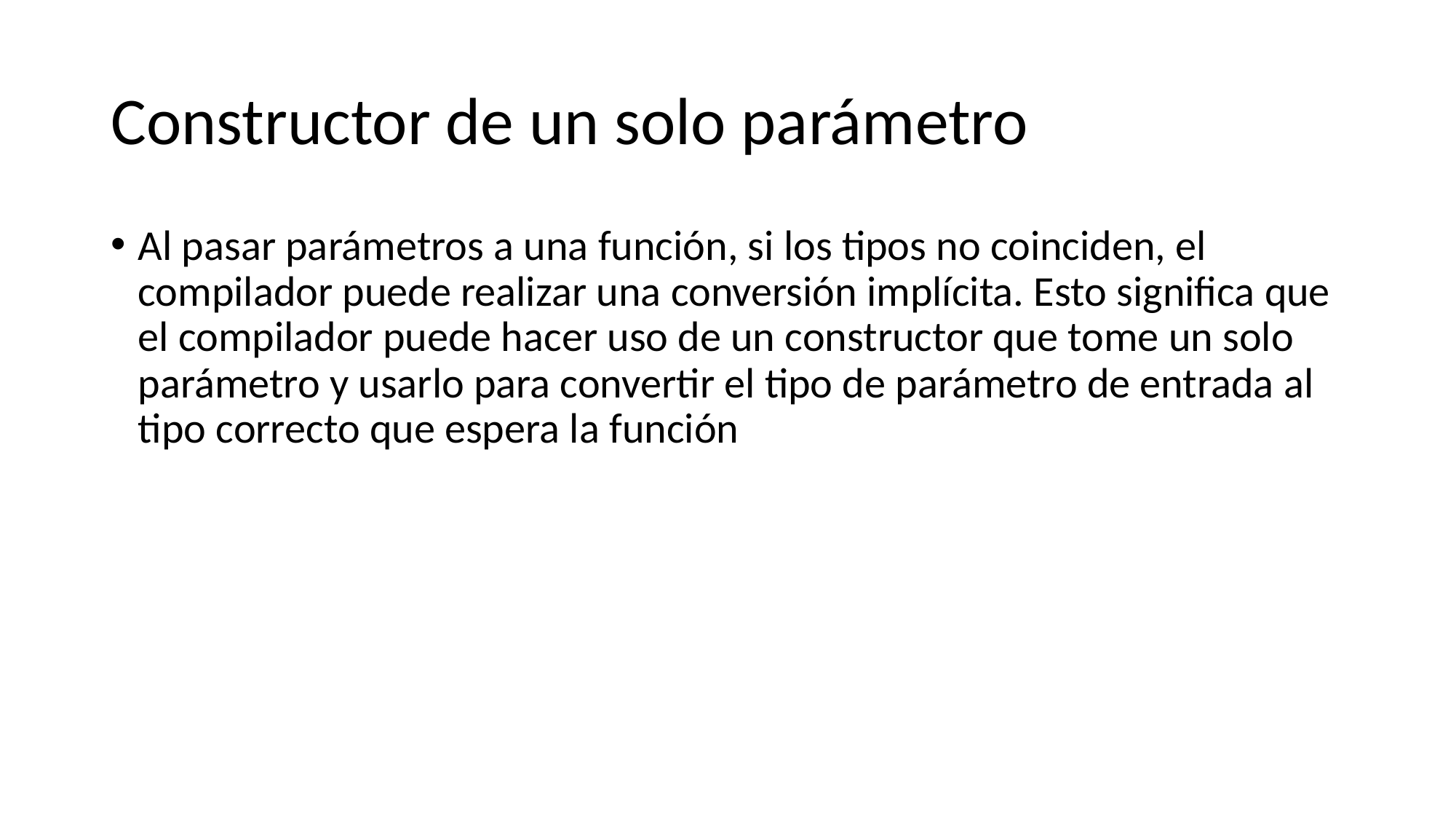

Constructor de un solo parámetro
Al pasar parámetros a una función, si los tipos no coinciden, el compilador puede realizar una conversión implícita. Esto significa que el compilador puede hacer uso de un constructor que tome un solo parámetro y usarlo para convertir el tipo de parámetro de entrada al tipo correcto que espera la función